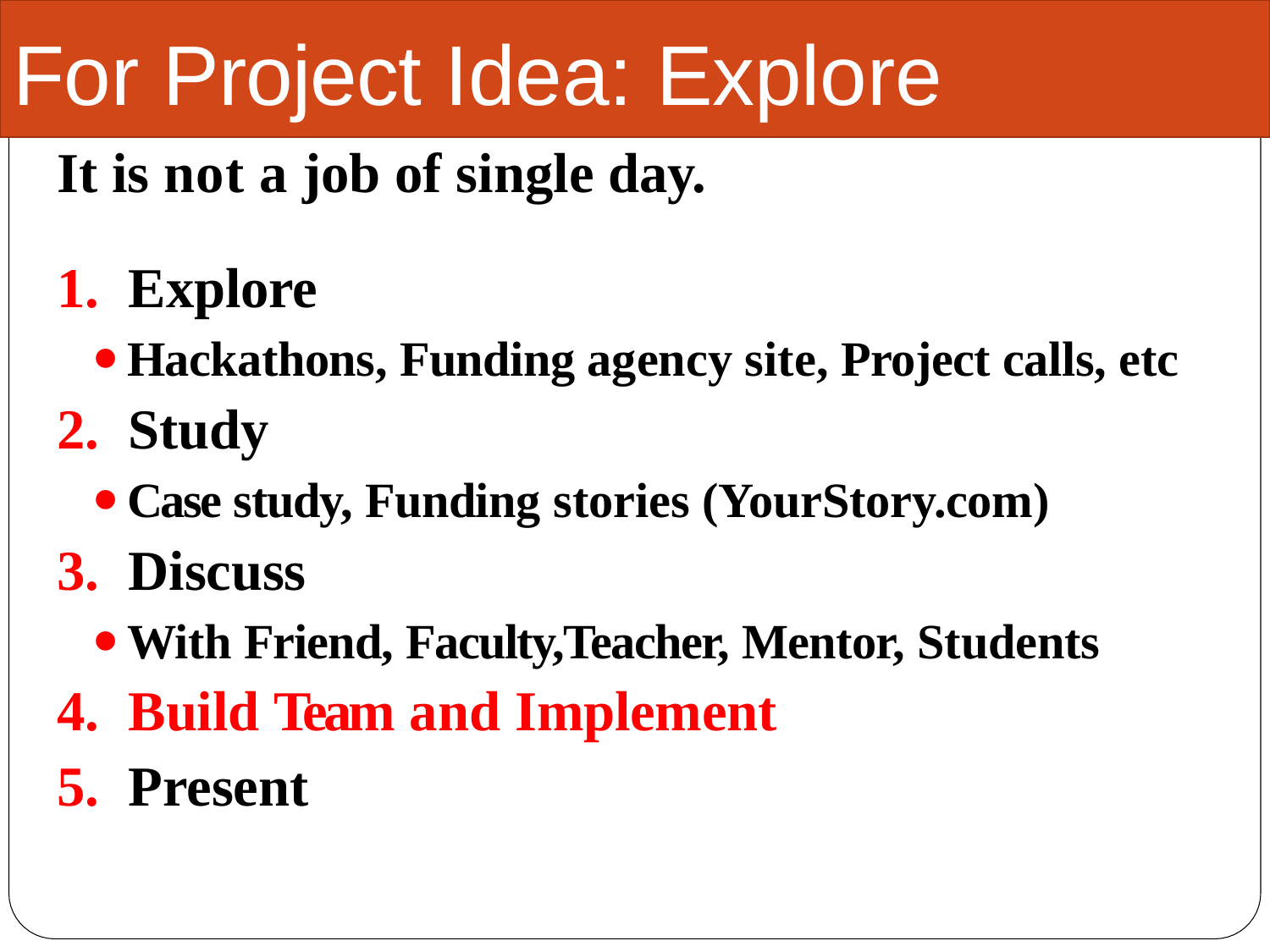

# For Project Idea: Explore
It is not a job of single day.
Explore
Hackathons, Funding agency site, Project calls, etc
Study
Case study, Funding stories (YourStory.com)
Discuss
With Friend, Faculty,Teacher, Mentor, Students
Build Team and Implement
Present